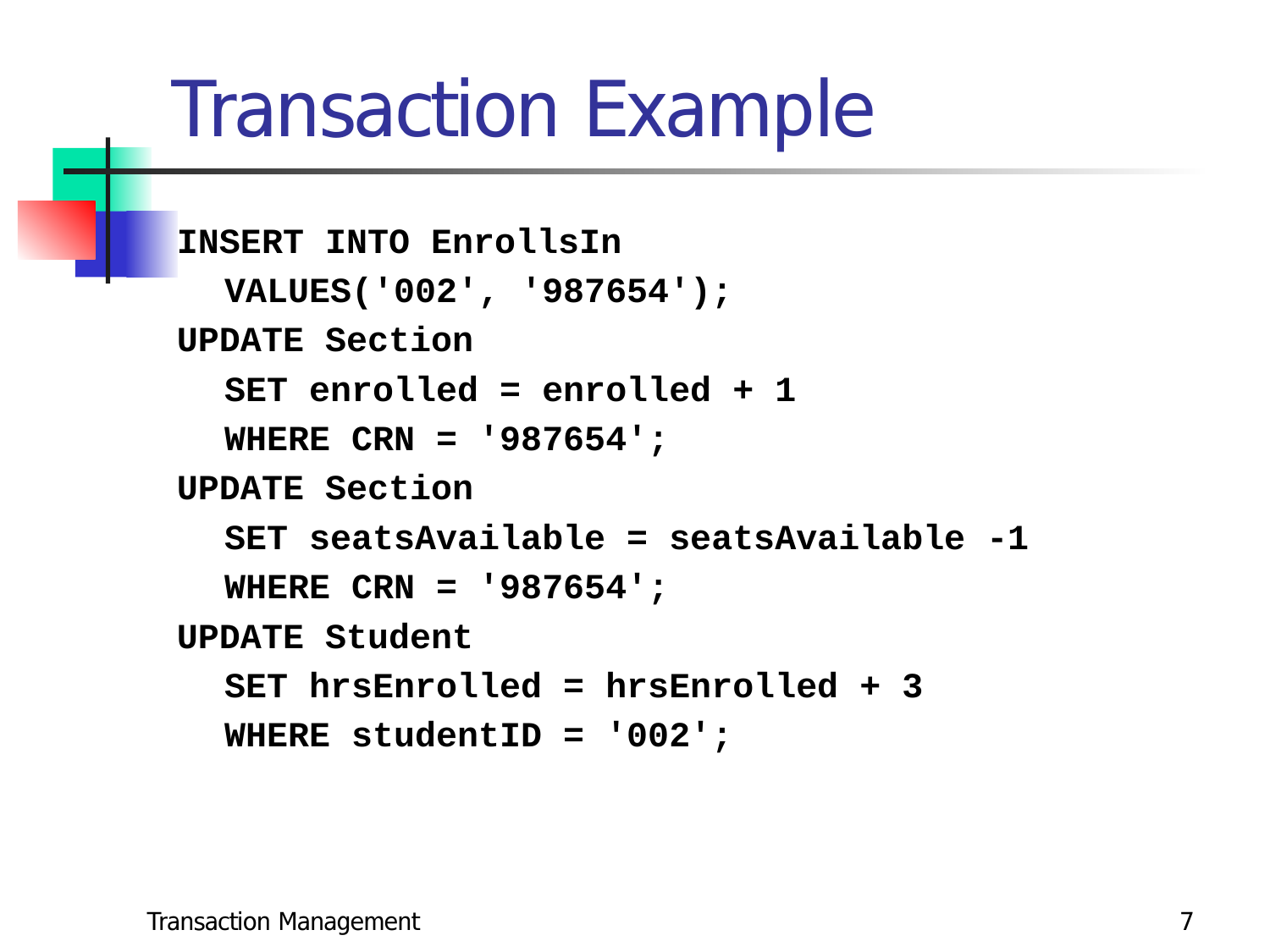

# Transaction Example
INSERT INTO EnrollsIn
	VALUES('002', '987654');
UPDATE Section
	SET enrolled = enrolled + 1
	WHERE CRN = '987654';
UPDATE Section
	SET seatsAvailable = seatsAvailable -1
	WHERE CRN = '987654';
UPDATE Student
	SET hrsEnrolled = hrsEnrolled + 3
	WHERE studentID = '002';
Transaction Management
7